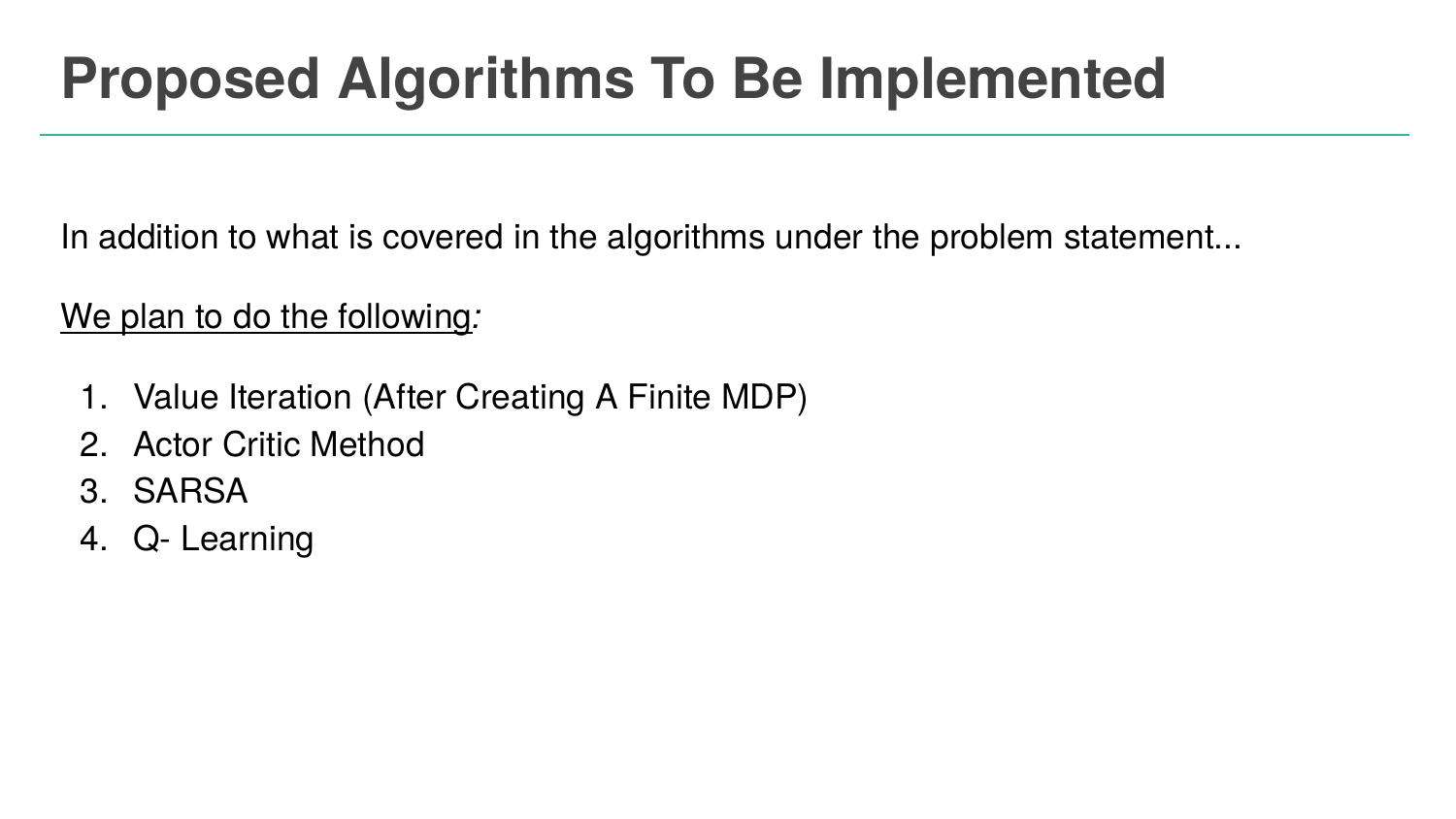

# Proposed Algorithms To Be Implemented
In addition to what is covered in the algorithms under the problem statement...
We plan to do the following:
Value Iteration (After Creating A Finite MDP)
Actor Critic Method
SARSA
Q- Learning